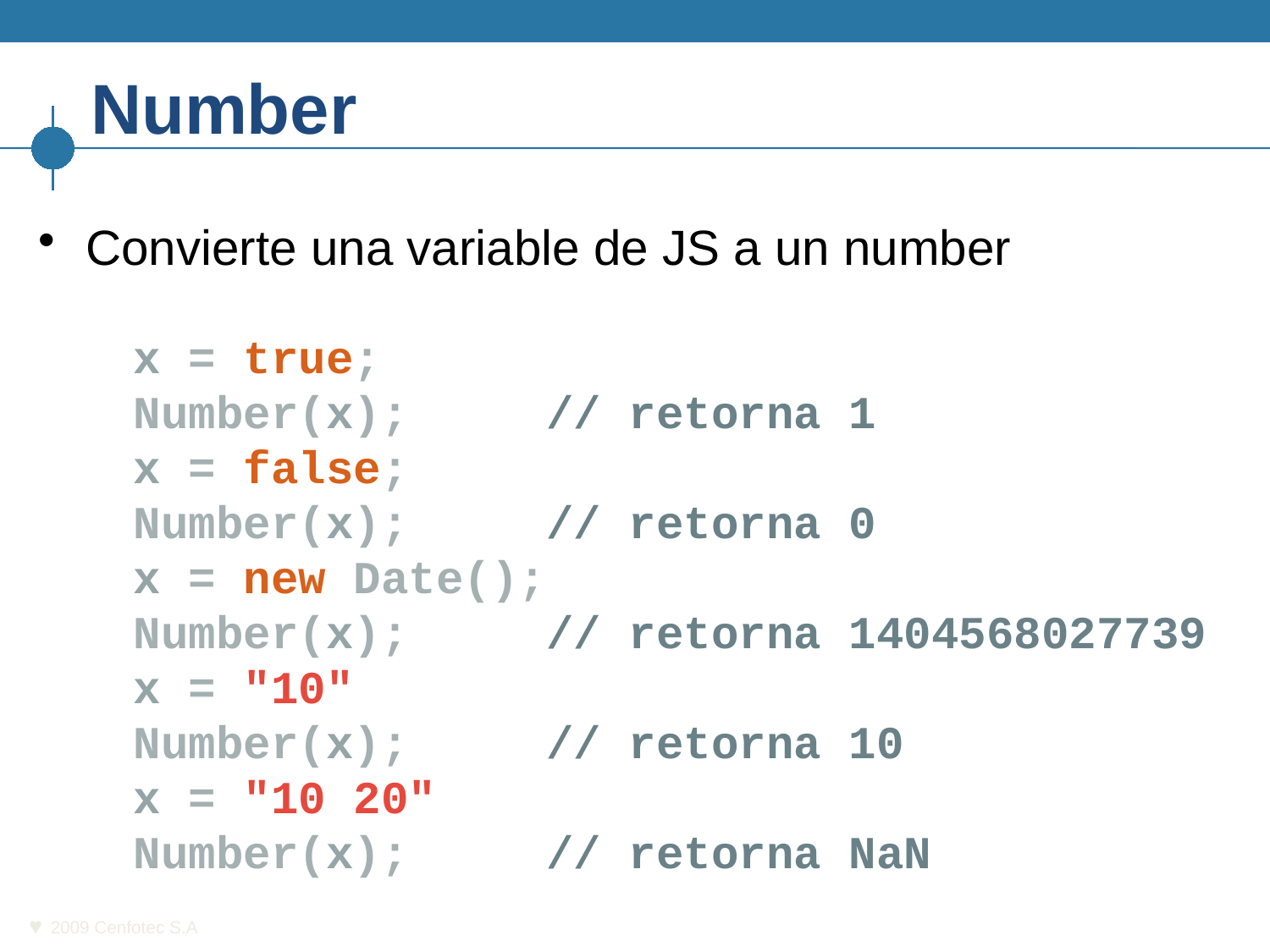

# Number
Convierte una variable de JS a un number
x = true;
Number(x);     // retorna 1
x = false;
Number(x);     // retorna 0
x = new Date();
Number(x);     // retorna 1404568027739
x = "10"
Number(x);     // retorna 10
x = "10 20"
Number(x);     // retorna NaN